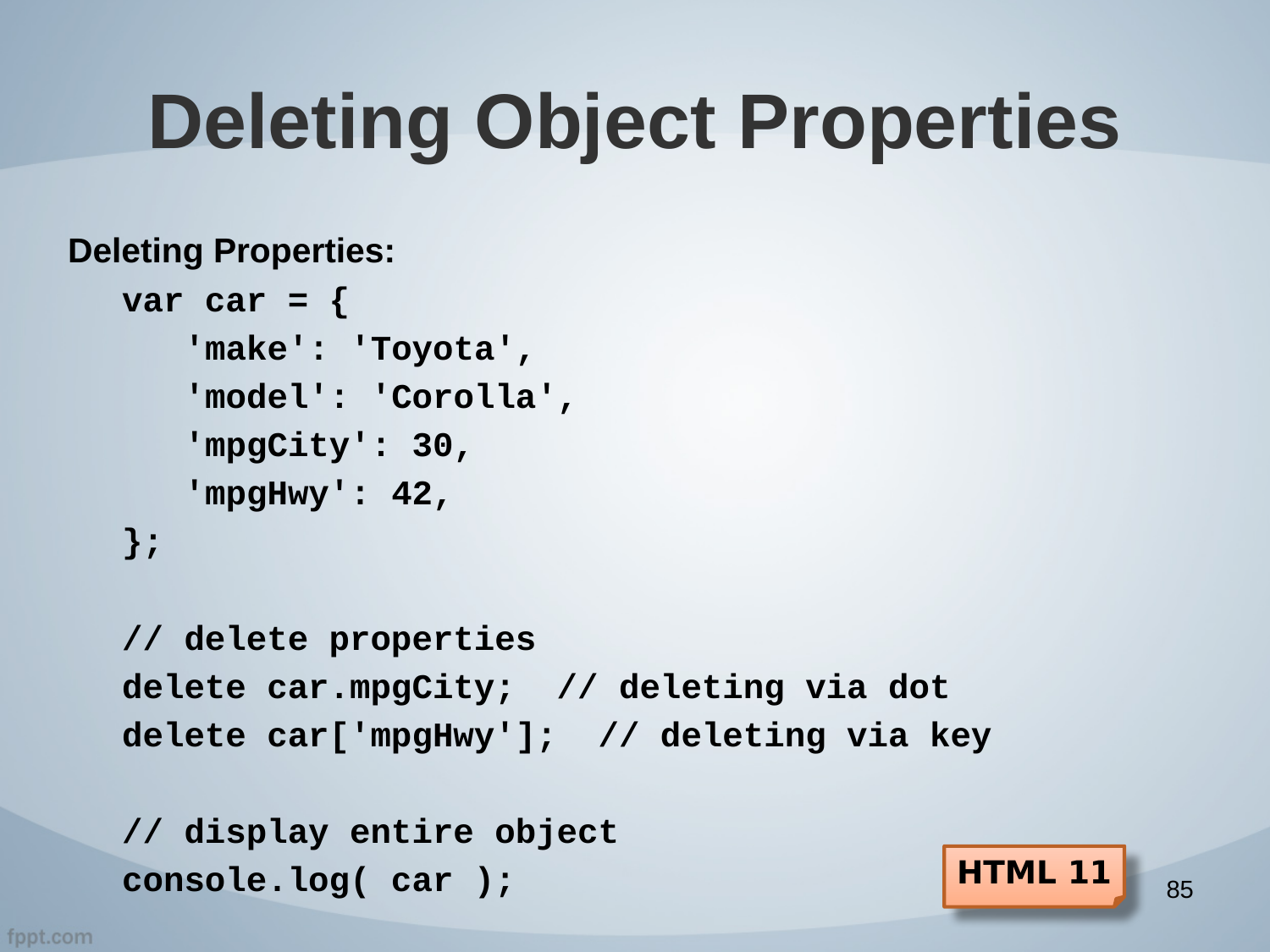

# Deleting Object Properties
Deleting Properties:
var car = {
   'make': 'Toyota',
   'model': 'Corolla',
   'mpgCity': 30,
   'mpgHwy': 42,
};

// delete properties
delete car.mpgCity;  // deleting via dot
delete car['mpgHwy'];  // deleting via key

// display entire object
console.log( car );
HTML 11
85